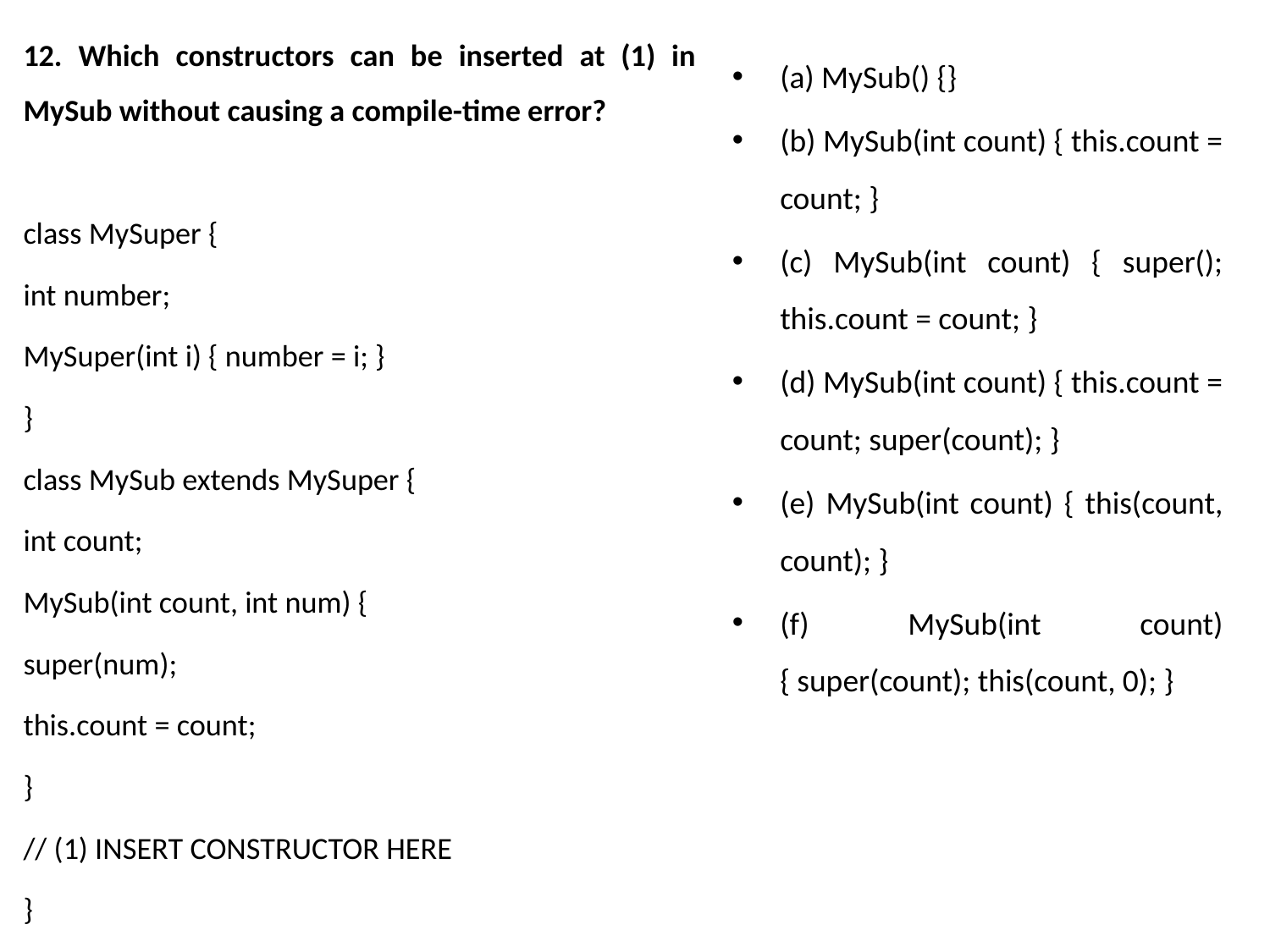

12. Which constructors can be inserted at (1) in MySub without causing a compile-time error?

class MySuper {
int number;
MySuper(int i) { number = i; }
}
class MySub extends MySuper {
int count;
MySub(int count, int num) {
super(num);
this.count = count;
}
// (1) INSERT CONSTRUCTOR HERE
}
(a) MySub() {}
(b) MySub(int count) { this.count = count; }
(c) MySub(int count) { super(); this.count = count; }
(d) MySub(int count) { this.count = count; super(count); }
(e) MySub(int count) { this(count, count); }
(f) MySub(int count) { super(count); this(count, 0); }